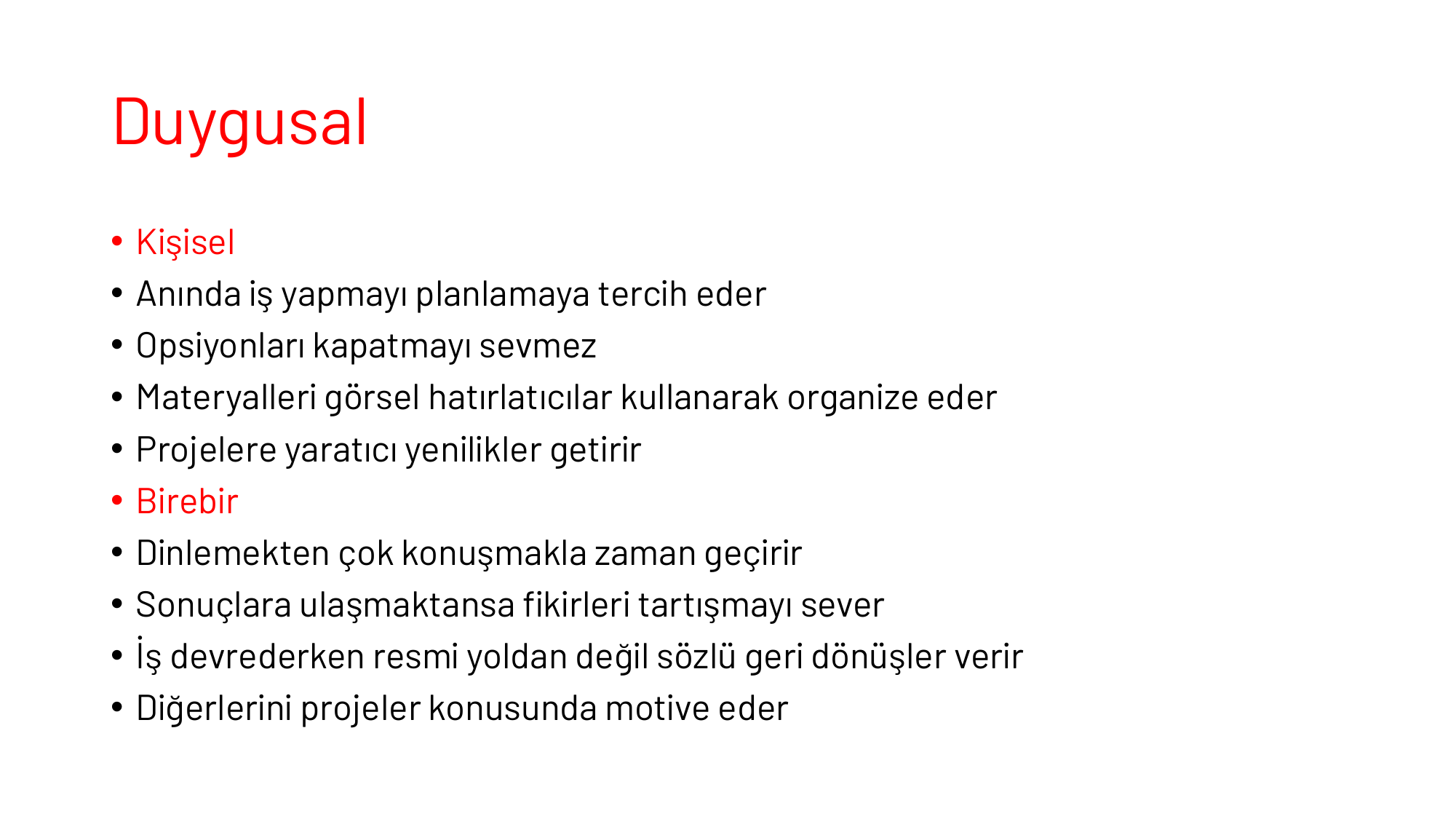

# Duygusal
Kişisel
Anında iş yapmayı planlamaya tercih eder
Opsiyonları kapatmayı sevmez
Materyalleri görsel hatırlatıcılar kullanarak organize eder
Projelere yaratıcı yenilikler getirir
Birebir
Dinlemekten çok konuşmakla zaman geçirir
Sonuçlara ulaşmaktansa fikirleri tartışmayı sever
İş devrederken resmi yoldan değil sözlü geri dönüşler verir
Diğerlerini projeler konusunda motive eder